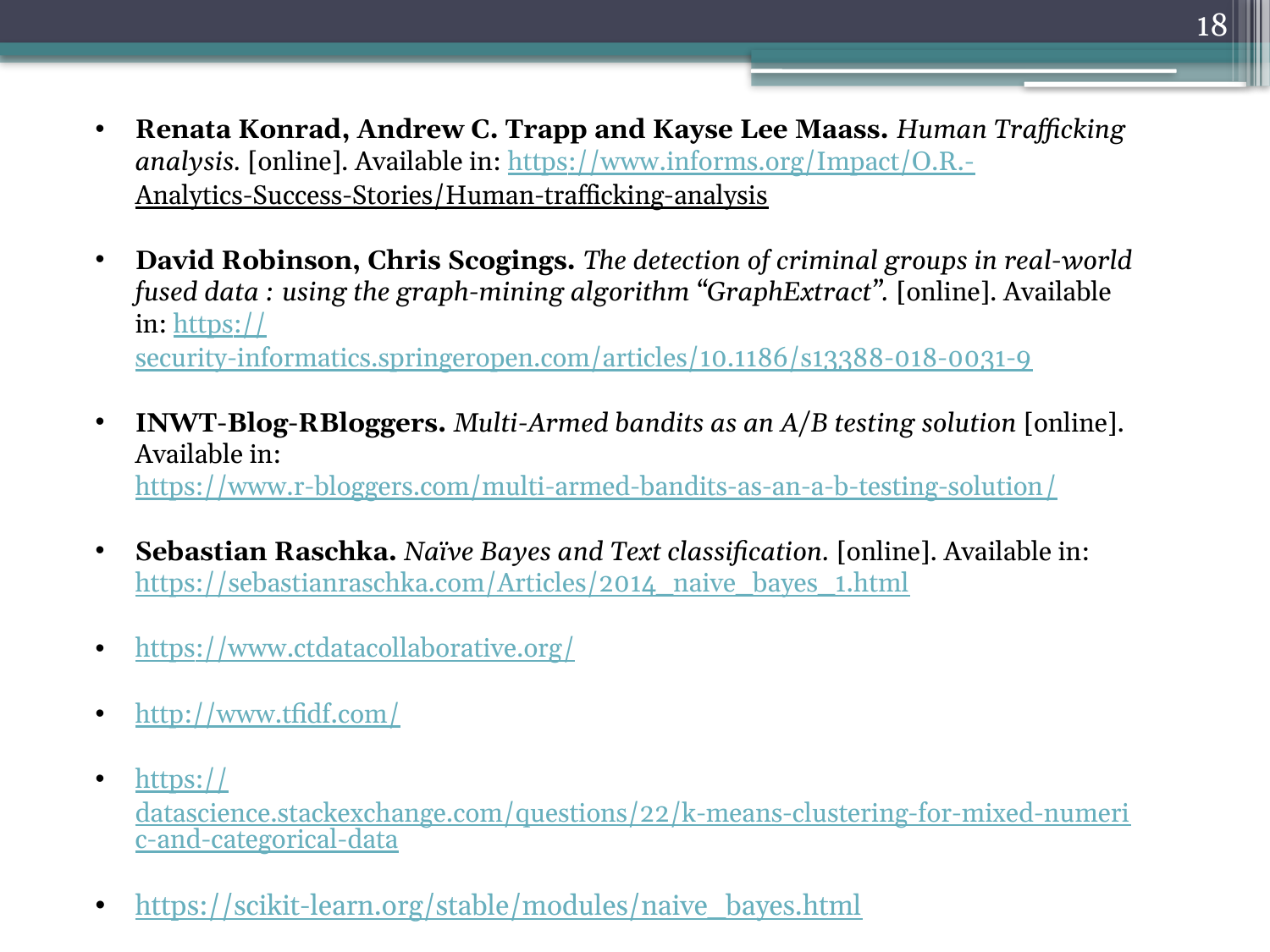

18
Renata Konrad, Andrew C. Trapp and Kayse Lee Maass. Human Trafficking analysis. [online]. Available in: https://www.informs.org/Impact/O.R.-Analytics-Success-Stories/Human-trafficking-analysis

David Robinson, Chris Scogings. The detection of criminal groups in real-world fused data : using the graph-mining algorithm “GraphExtract”. [online]. Available in: https://security-informatics.springeropen.com/articles/10.1186/s13388-018-0031-9

INWT-Blog-RBloggers. Multi-Armed bandits as an A/B testing solution [online]. Available in: https://www.r-bloggers.com/multi-armed-bandits-as-an-a-b-testing-solution/

Sebastian Raschka. Naïve Bayes and Text classification. [online]. Available in: https://sebastianraschka.com/Articles/2014_naive_bayes_1.html

https://www.ctdatacollaborative.org/

http://www.tfidf.com/

https://datascience.stackexchange.com/questions/22/k-means-clustering-for-mixed-numeric-and-categorical-data

https://scikit-learn.org/stable/modules/naive_bayes.html